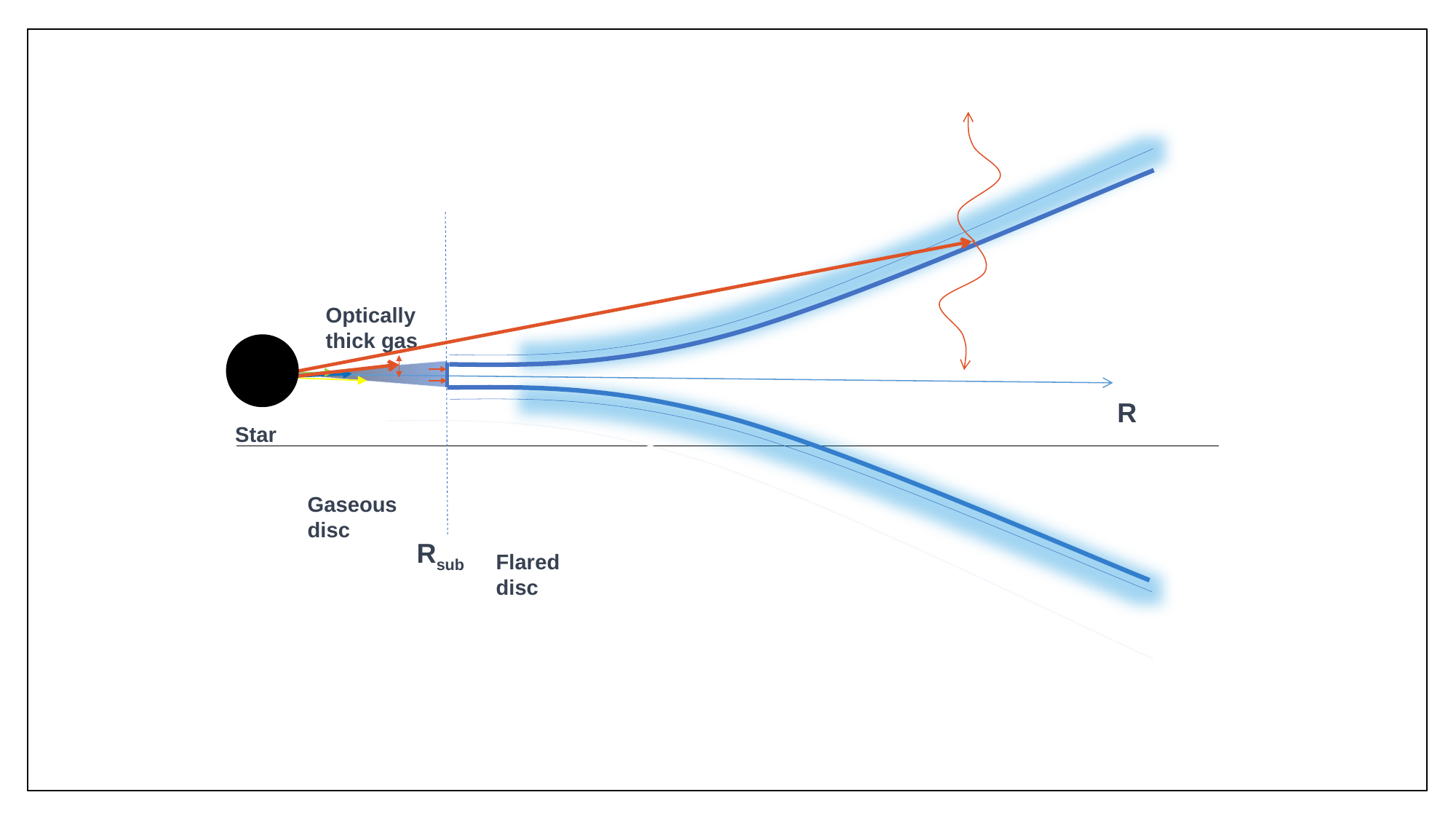

Optically thick gas

R

Star

Gaseous disc
Rsub
Flared disc